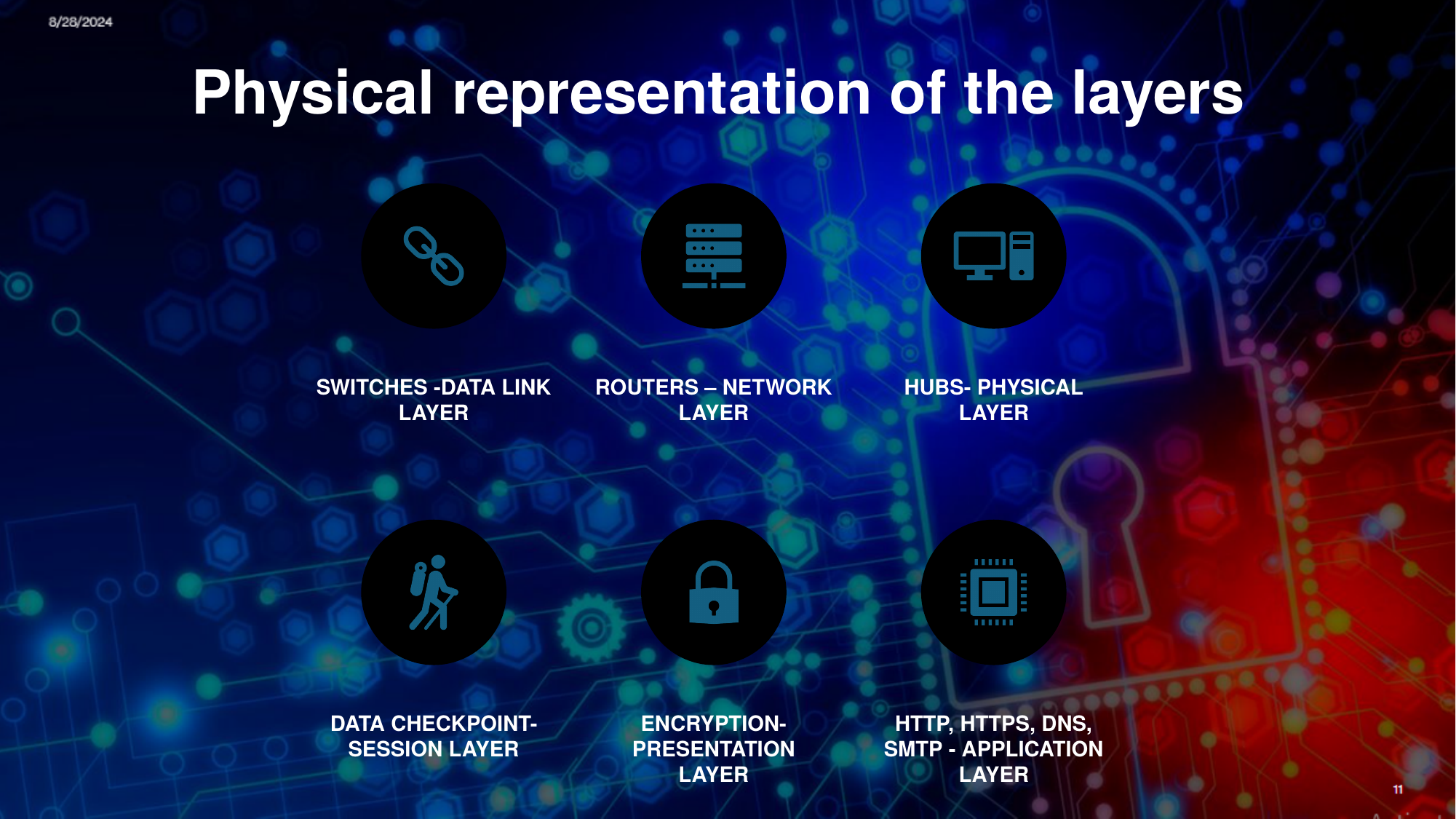

# Physical representation of the layers
Switches -data link layer
Routers – network layer
Hubs- physical layer
data checkpoint-session layer
Encryption- presentation layer
HTTP, HTTPS, DNS, SMTP - application layer